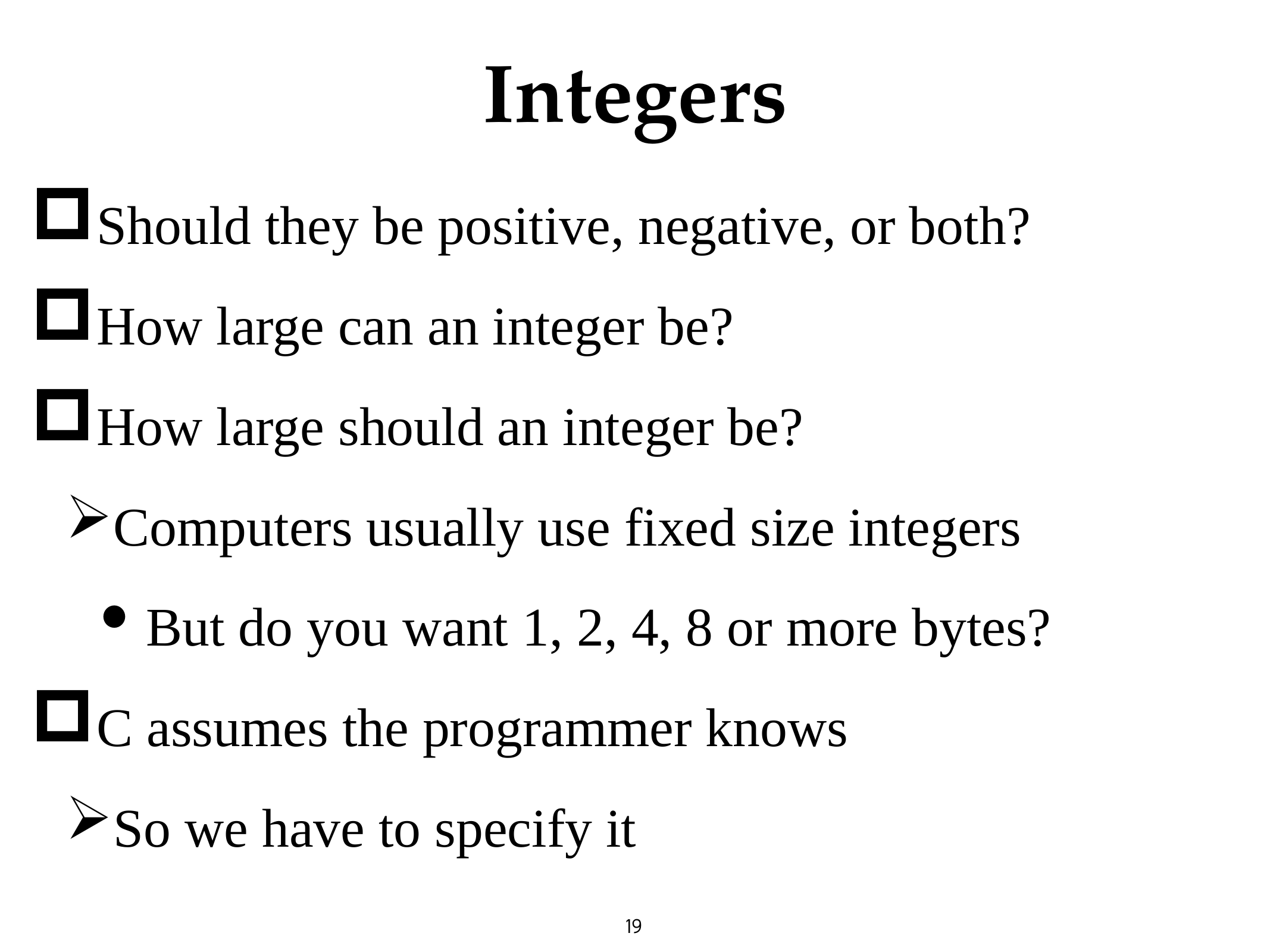

# Integers
Should they be positive, negative, or both?
How large can an integer be?
How large should an integer be?
Computers usually use fixed size integers
But do you want 1, 2, 4, 8 or more bytes?
C assumes the programmer knows
So we have to specify it
19